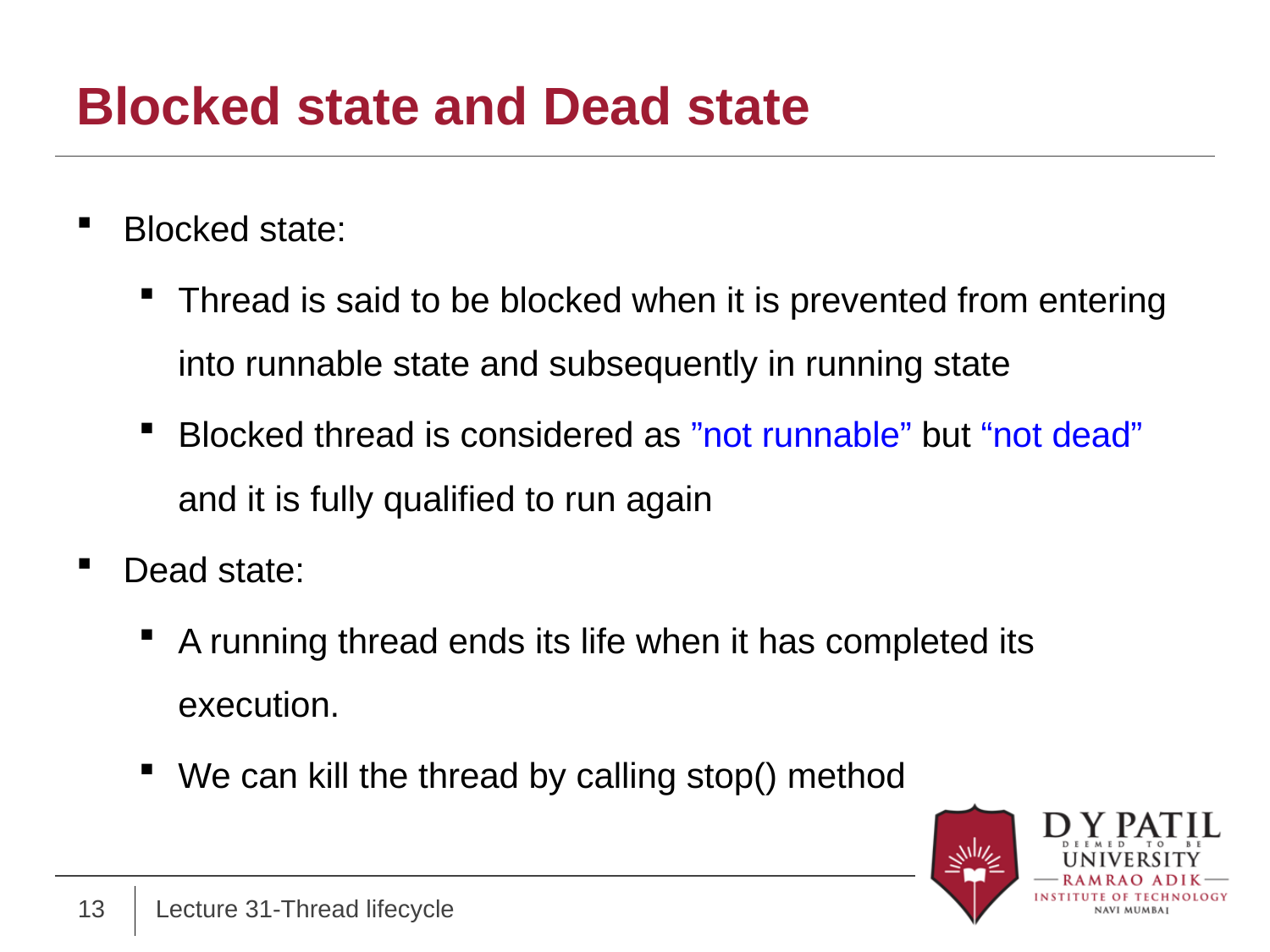

# Blocked state and Dead state
Blocked state:
Thread is said to be blocked when it is prevented from entering into runnable state and subsequently in running state
Blocked thread is considered as ”not runnable” but “not dead” and it is fully qualified to run again
Dead state:
A running thread ends its life when it has completed its execution.
We can kill the thread by calling stop() method
13
Lecture 31-Thread lifecycle